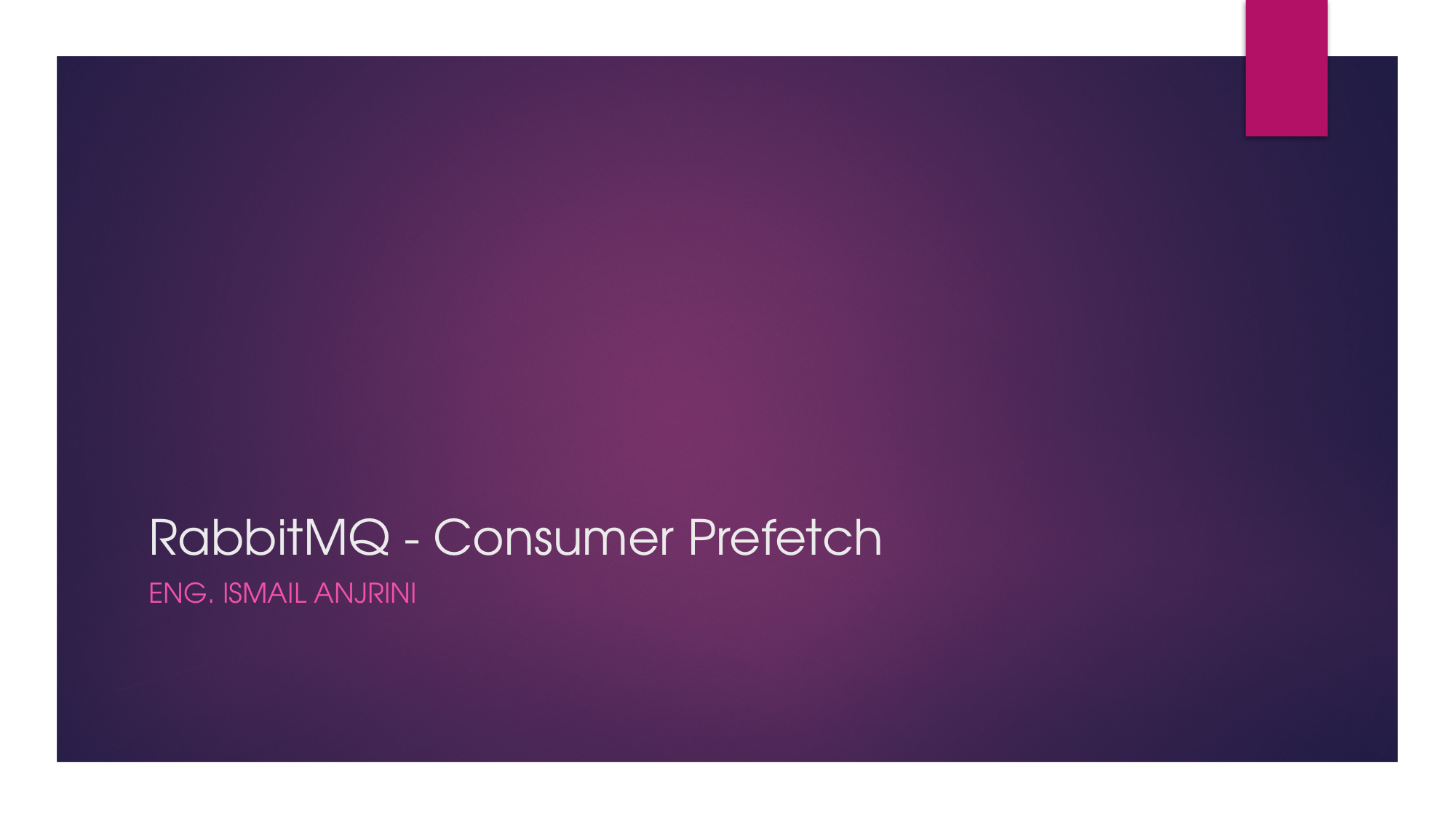

# RabbitMQ - Consumer Prefetch
Eng. Ismail Anjrini